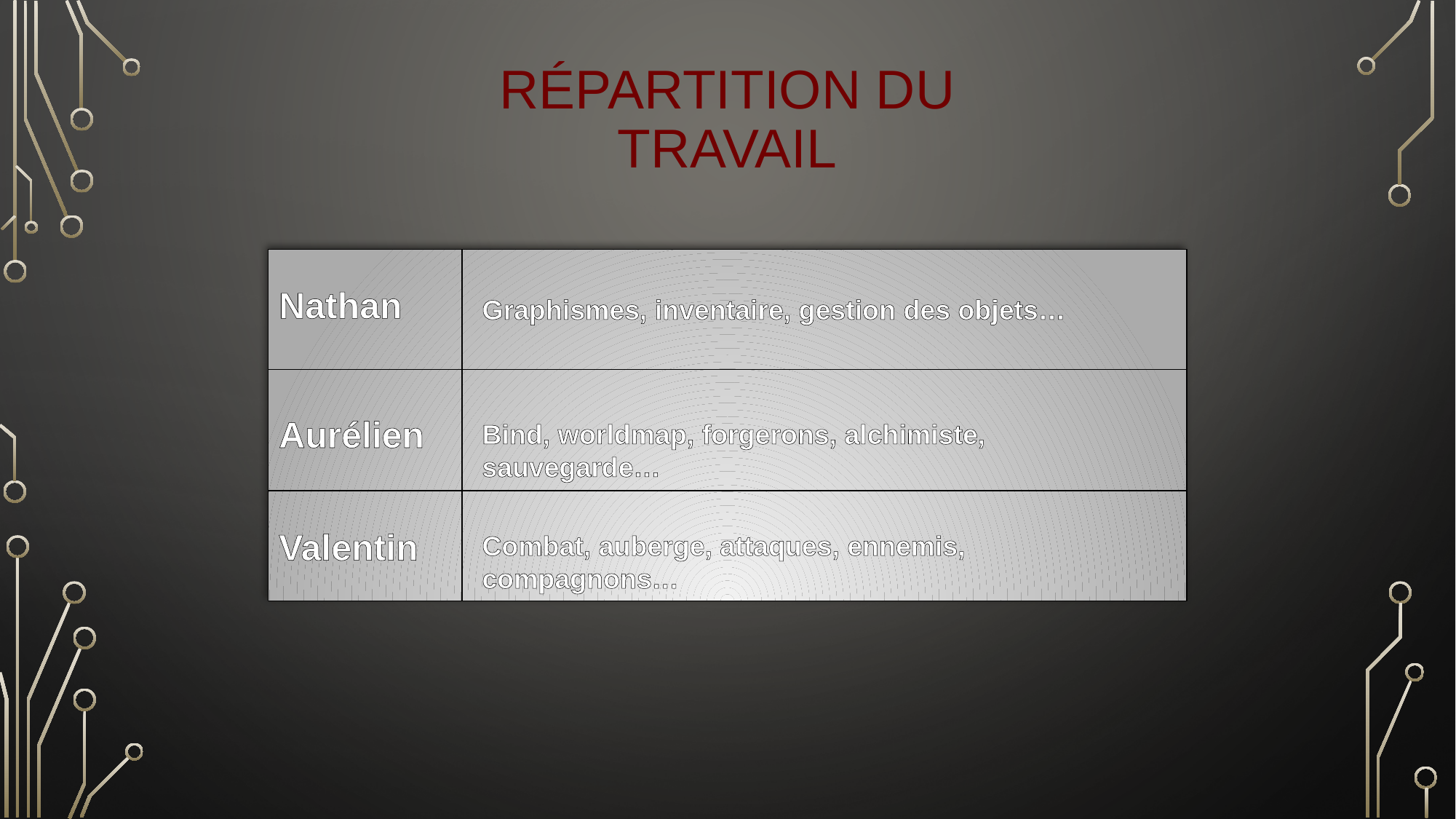

# Répartition du travail

Nathan
Graphismes, inventaire, gestion des objets…
Aurélien
Bind, worldmap, forgerons, alchimiste, sauvegarde…
Valentin
Combat, auberge, attaques, ennemis, compagnons…